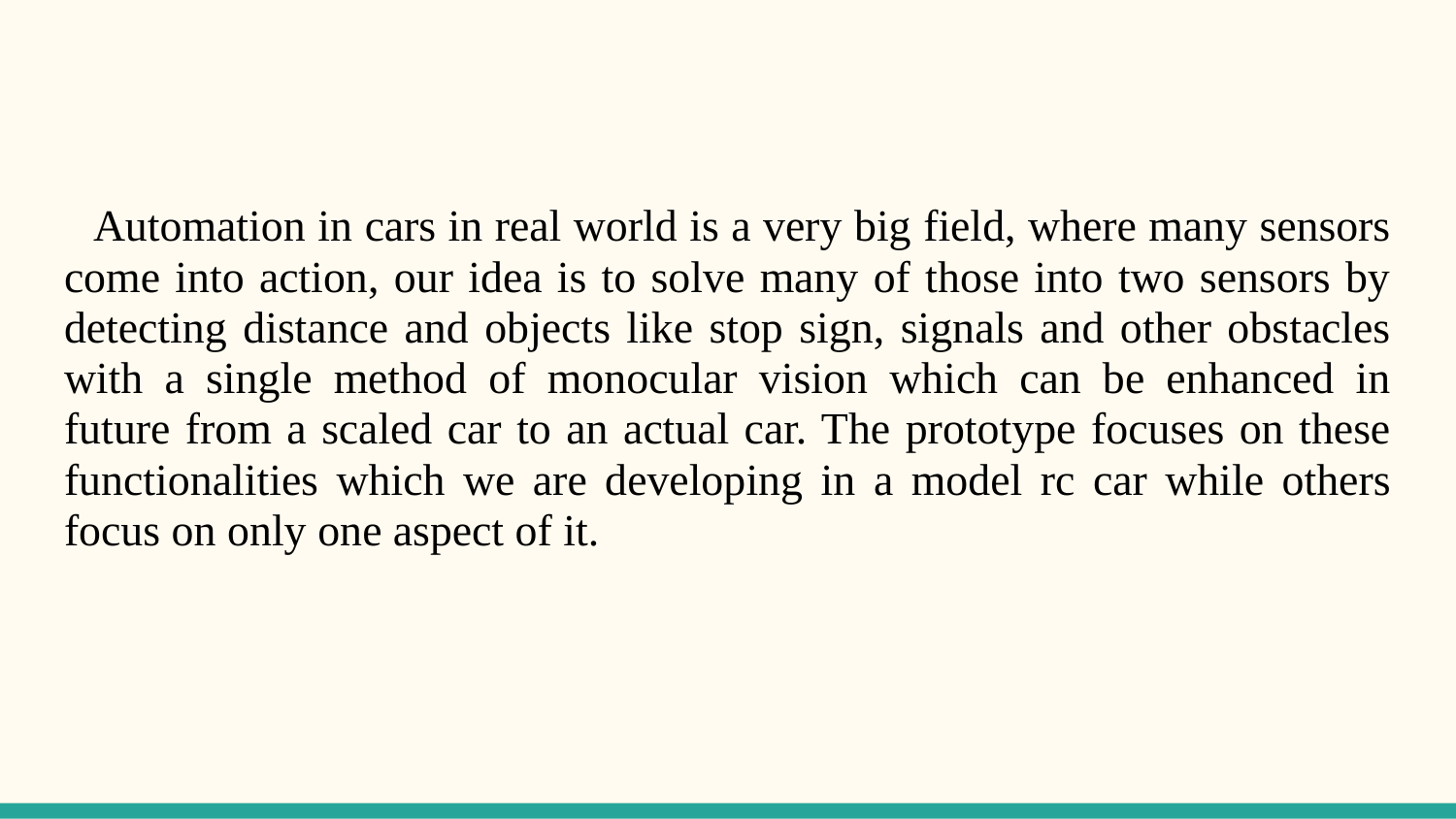

#
Automation in cars in real world is a very big field, where many sensors come into action, our idea is to solve many of those into two sensors by detecting distance and objects like stop sign, signals and other obstacles with a single method of monocular vision which can be enhanced in future from a scaled car to an actual car. The prototype focuses on these functionalities which we are developing in a model rc car while others focus on only one aspect of it.